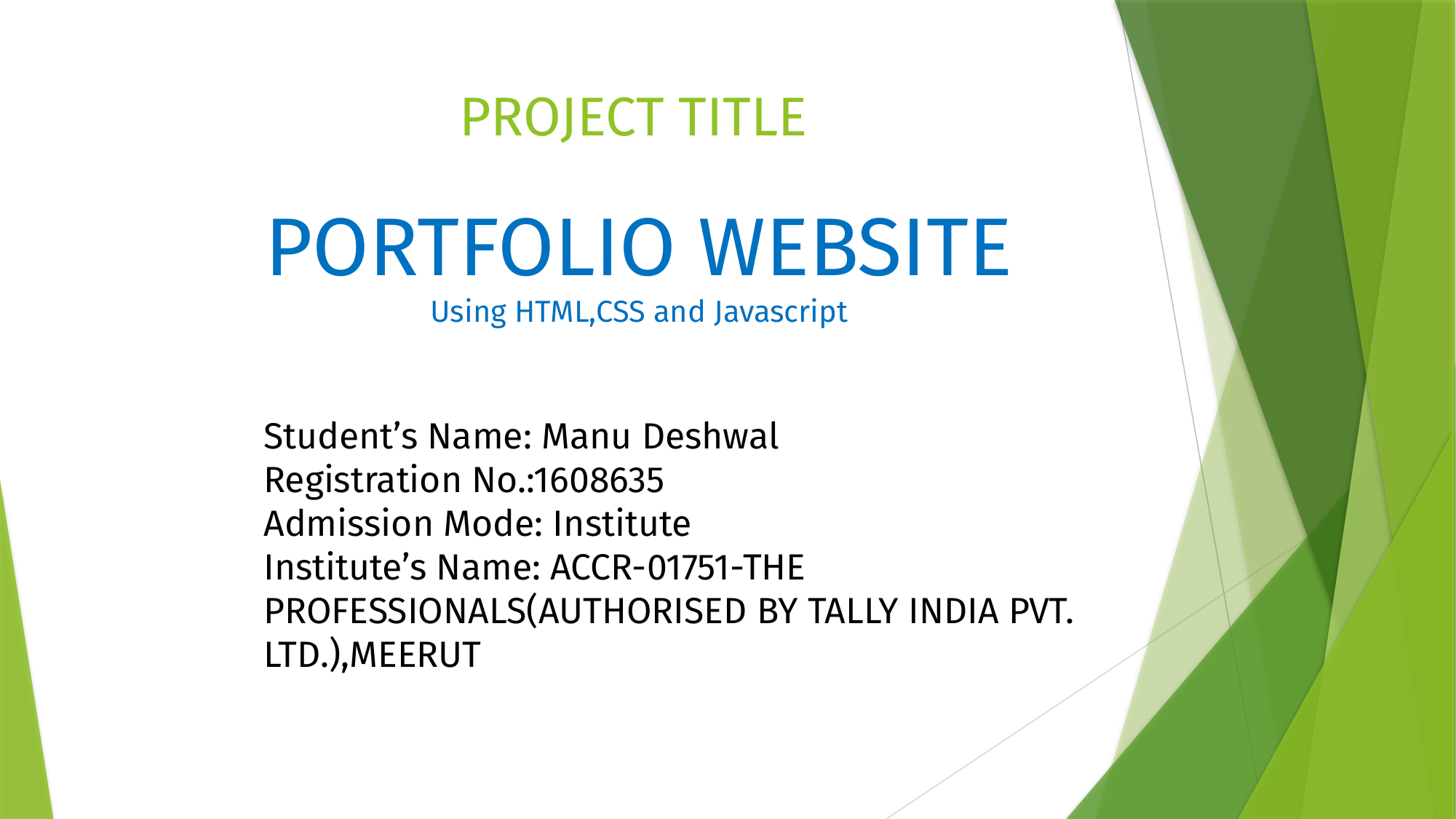

# PROJECT TITLE
PORTFOLIO WEBSITE
Using HTML,CSS and Javascript
Student’s Name: Manu Deshwal
Registration No.:1608635
Admission Mode: Institute
Institute’s Name: ACCR-01751-THE PROFESSIONALS(AUTHORISED BY TALLY INDIA PVT. LTD.),MEERUT